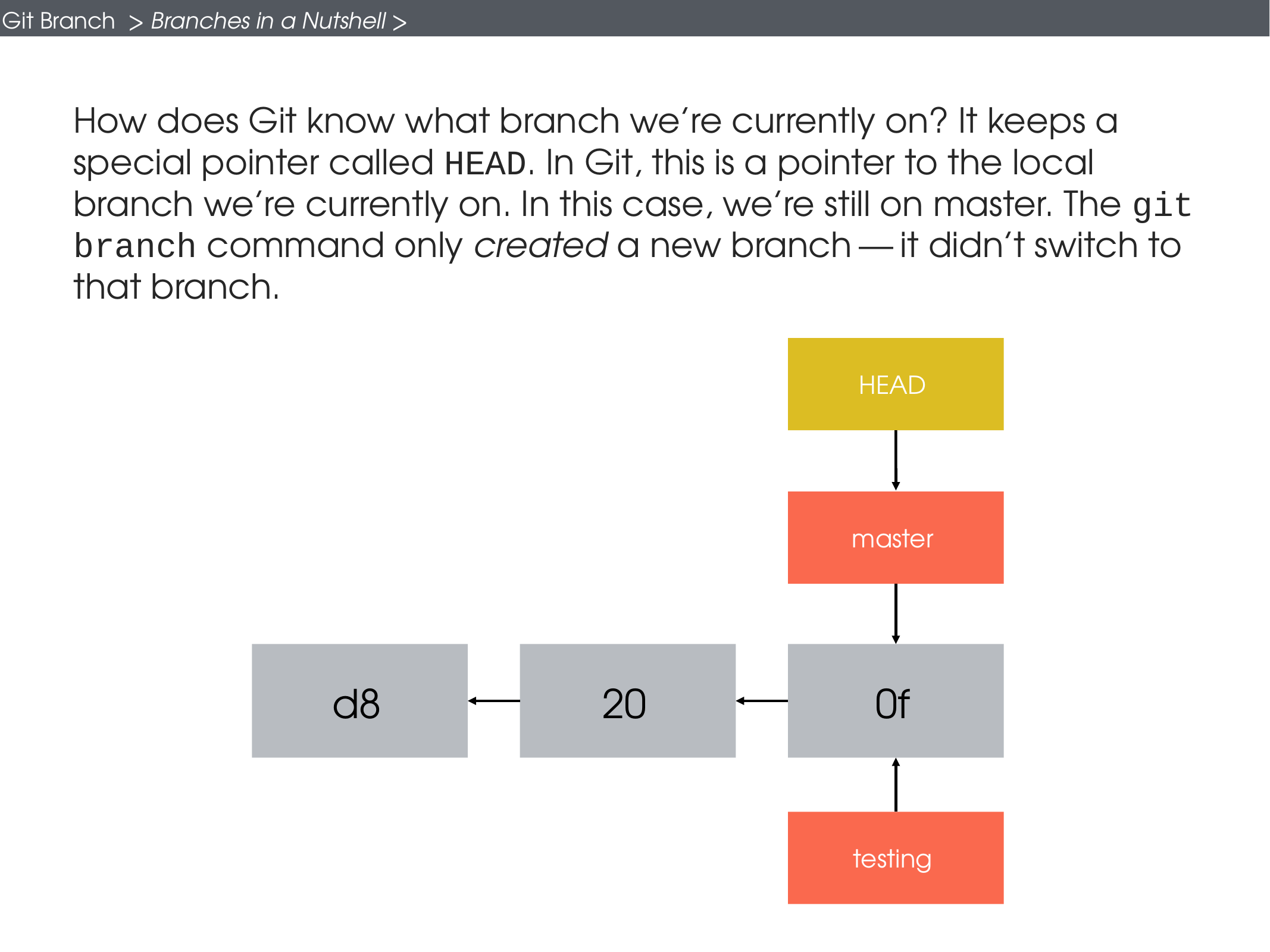

Git Branch  > Branches in a Nutshell >
How does Git know what branch we’re currently on? It keeps a special pointer called HEAD. In Git, this is a pointer to the local branch we’re currently on. In this case, we’re still on master. The git branch command only created a new branch — it didn’t switch to that branch.

HEAD

master

d8

20

0f

testing